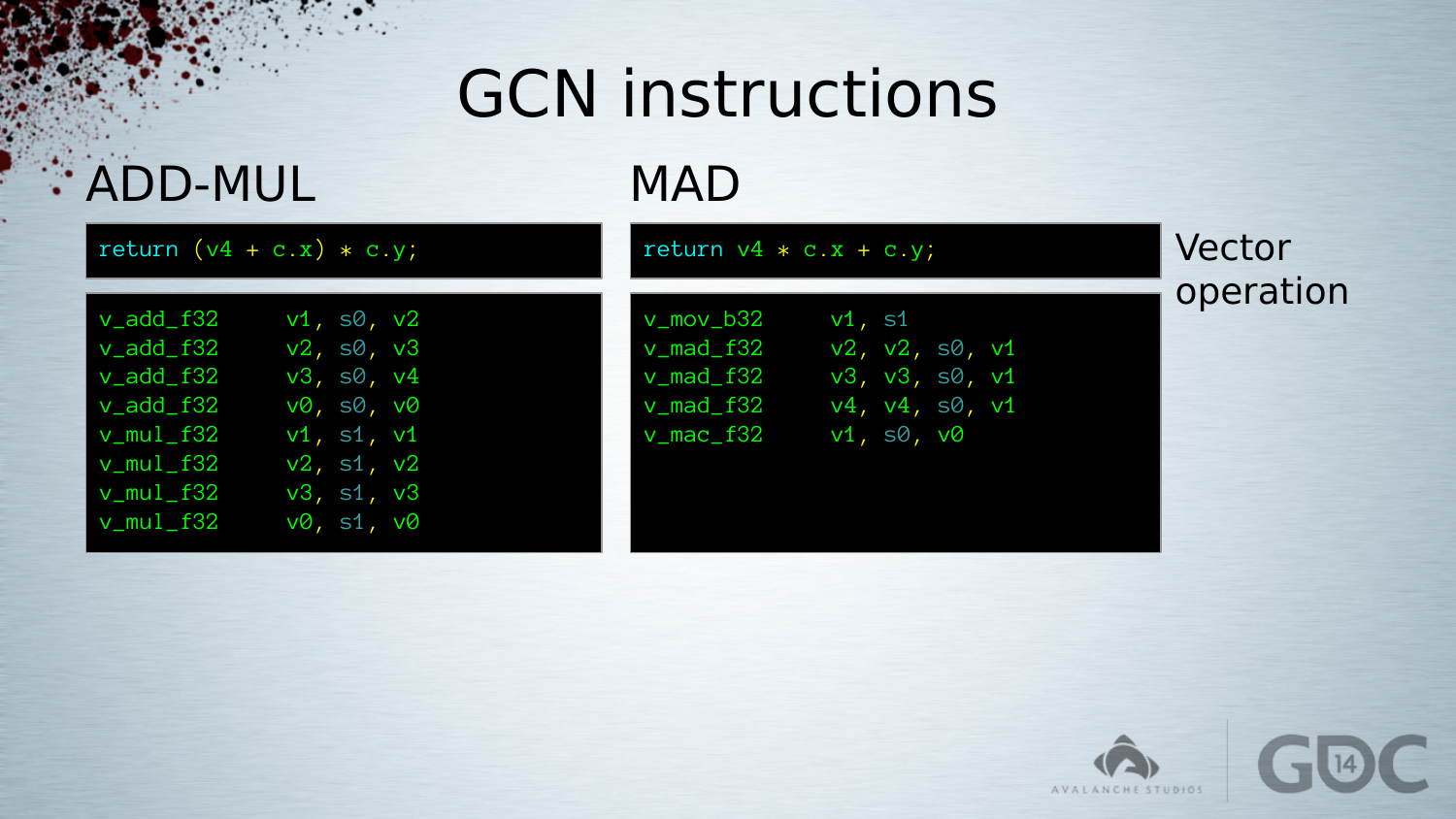

# GCN instructions
ADD-MUL
MAD
return (v4 + c.x) * c.y;

return v4 * c.x + c.y;

Vector operation
v_add_f32     v1, s0, v2
v_add_f32     v2, s0, v3
v_add_f32     v3, s0, v4
v_add_f32     v0, s0, v0
v_mul_f32     v1, s1, v1
v_mul_f32     v2, s1, v2
v_mul_f32     v3, s1, v3
v_mul_f32     v0, s1, v0

v_mov_b32     v1, s1
v_mad_f32     v2, v2, s0, v1
v_mad_f32     v3, v3, s0, v1
v_mad_f32     v4, v4, s0, v1
v_mac_f32     v1, s0, v0